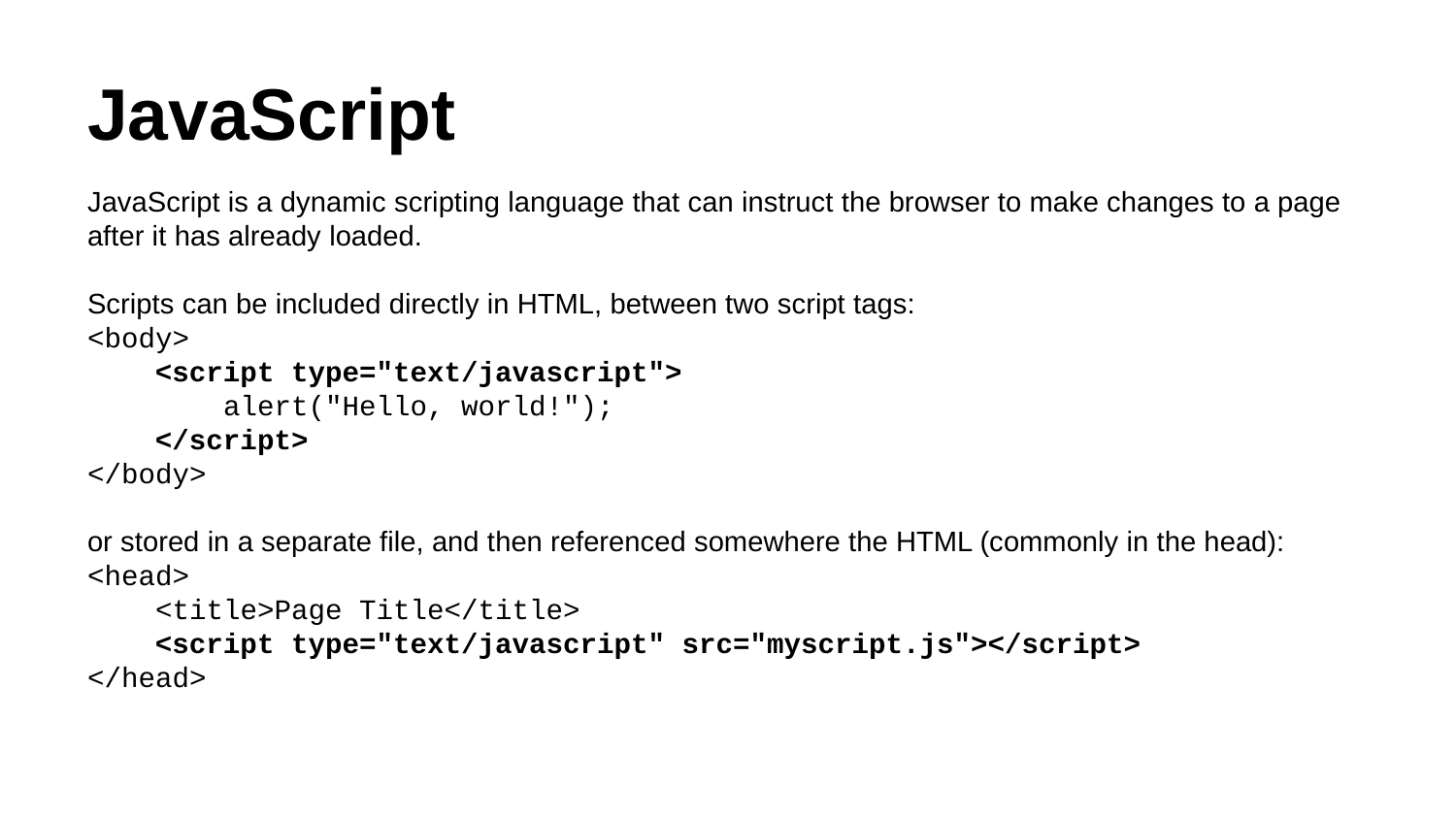

# JavaScript
JavaScript is a dynamic scripting language that can instruct the browser to make changes to a page after it has already loaded.

Scripts can be included directly in HTML, between two script tags:
<body>
    <script type="text/javascript">
        alert("Hello, world!");
    </script>
</body>

or stored in a separate file, and then referenced somewhere the HTML (commonly in the head):
<head>
    <title>Page Title</title>
    <script type="text/javascript" src="myscript.js"></script>
</head>